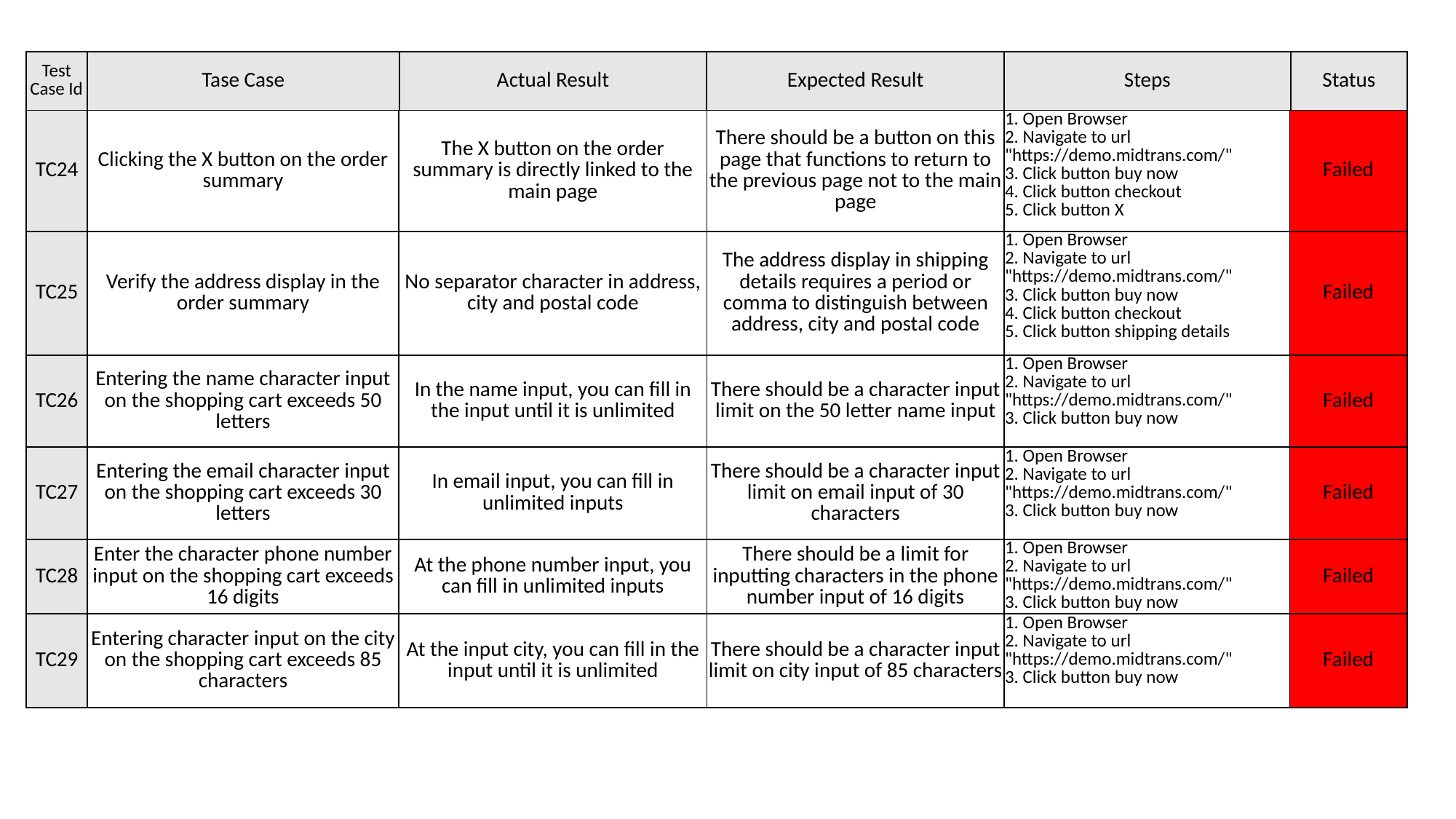

| Test Case Id | Tase Case | Actual Result | Expected Result | Steps | Status |
| --- | --- | --- | --- | --- | --- |
| TC24 | Clicking the X button on the order summary | The X button on the order summary is directly linked to the main page | There should be a button on this page that functions to return to the previous page not to the main page | 1. Open Browser 2. Navigate to url "https://demo.midtrans.com/" 3. Click button buy now 4. Click button checkout 5. Click button X | Failed |
| --- | --- | --- | --- | --- | --- |
| TC25 | Verify the address display in the order summary | No separator character in address, city and postal code | The address display in shipping details requires a period or comma to distinguish between address, city and postal code | 1. Open Browser 2. Navigate to url "https://demo.midtrans.com/" 3. Click button buy now 4. Click button checkout 5. Click button shipping details | Failed |
| TC26 | Entering the name character input on the shopping cart exceeds 50 letters | In the name input, you can fill in the input until it is unlimited | There should be a character input limit on the 50 letter name input | 1. Open Browser 2. Navigate to url "https://demo.midtrans.com/" 3. Click button buy now | Failed |
| TC27 | Entering the email character input on the shopping cart exceeds 30 letters | In email input, you can fill in unlimited inputs | There should be a character input limit on email input of 30 characters | 1. Open Browser 2. Navigate to url "https://demo.midtrans.com/" 3. Click button buy now | Failed |
| TC28 | Enter the character phone number input on the shopping cart exceeds 16 digits | At the phone number input, you can fill in unlimited inputs | There should be a limit for inputting characters in the phone number input of 16 digits | 1. Open Browser 2. Navigate to url "https://demo.midtrans.com/" 3. Click button buy now | Failed |
| TC29 | Entering character input on the city on the shopping cart exceeds 85 characters | At the input city, you can fill in the input until it is unlimited | There should be a character input limit on city input of 85 characters | 1. Open Browser 2. Navigate to url "https://demo.midtrans.com/" 3. Click button buy now | Failed |